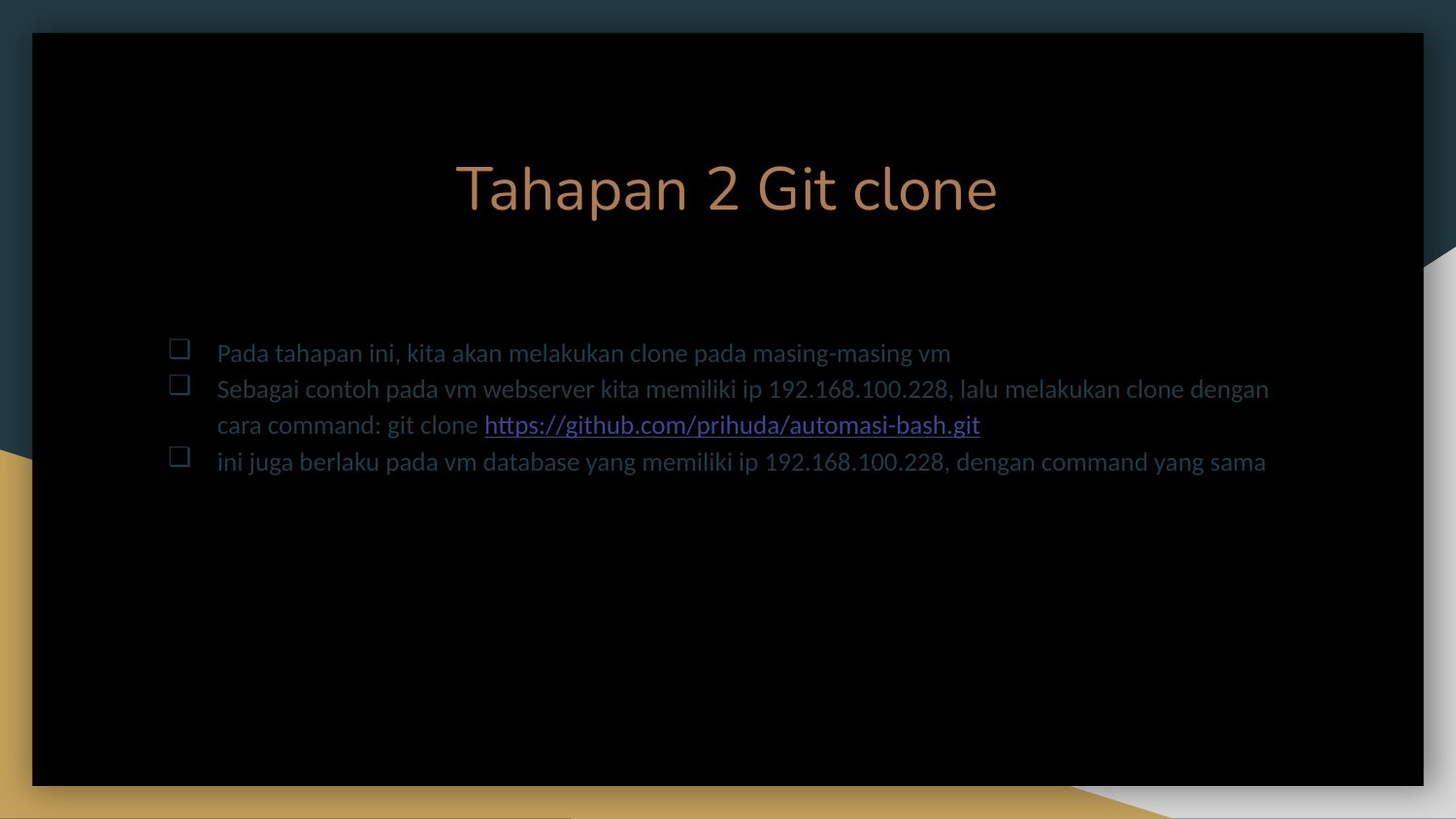

Tahapan 2 Git clone
Pada tahapan ini, kita akan melakukan clone pada masing-masing vm
Sebagai contoh pada vm webserver kita memiliki ip 192.168.100.228, lalu melakukan clone dengan cara command: git clone https://github.com/prihuda/automasi-bash.git
ini juga berlaku pada vm database yang memiliki ip 192.168.100.228, dengan command yang sama